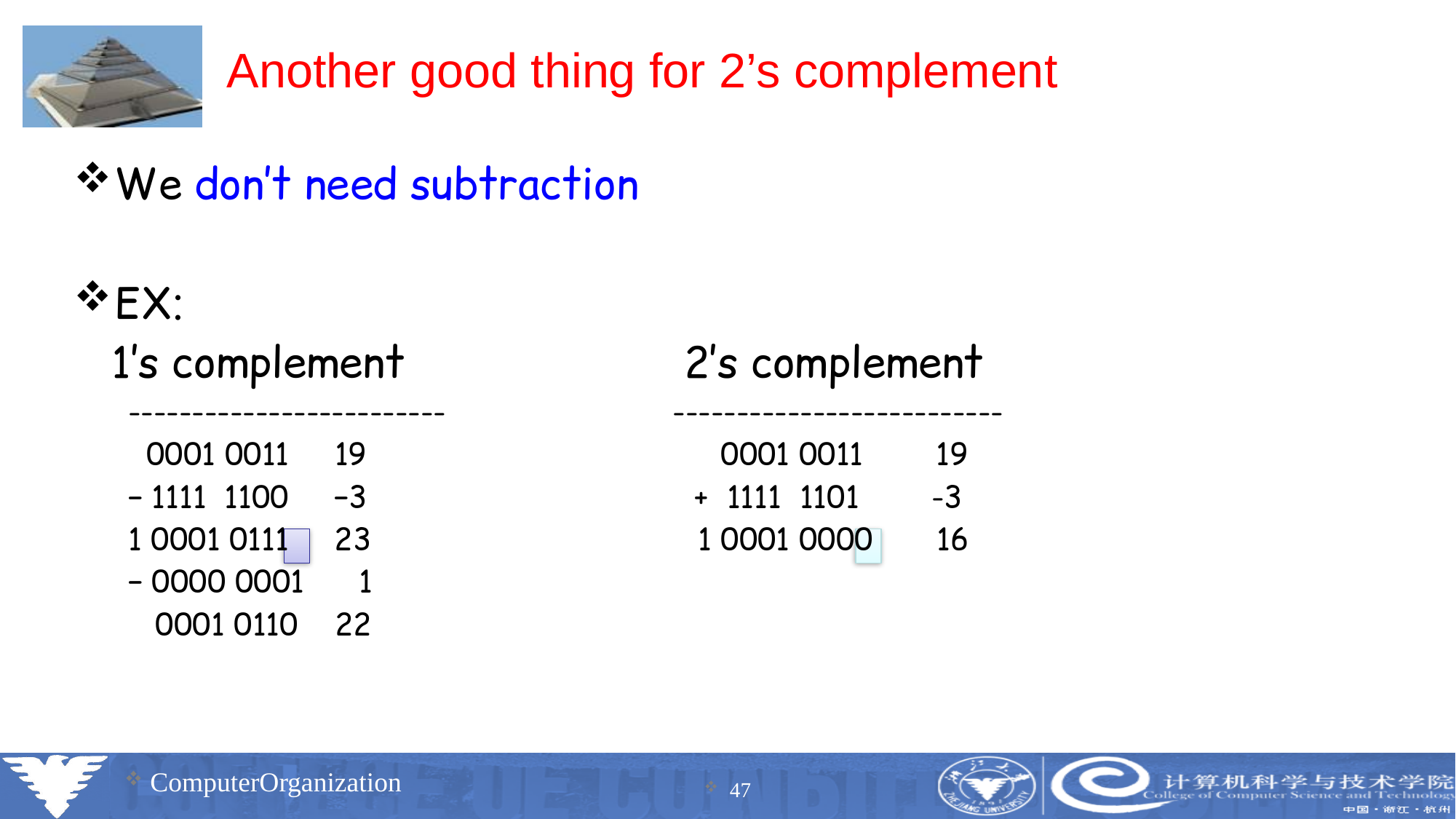

# Another good thing for 2’s complement
We don’t need subtraction

EX:
   1’s complement                      2’s complement
-------------------------                         --------------------------
  0001 0011     19                                       0001 0011        19
− 1111  1100     −3                                    +  1111  1101        -3
1 0001 0111     23                                    1 0001 0000       16
− 0000 0001      1
   0001 0110    22